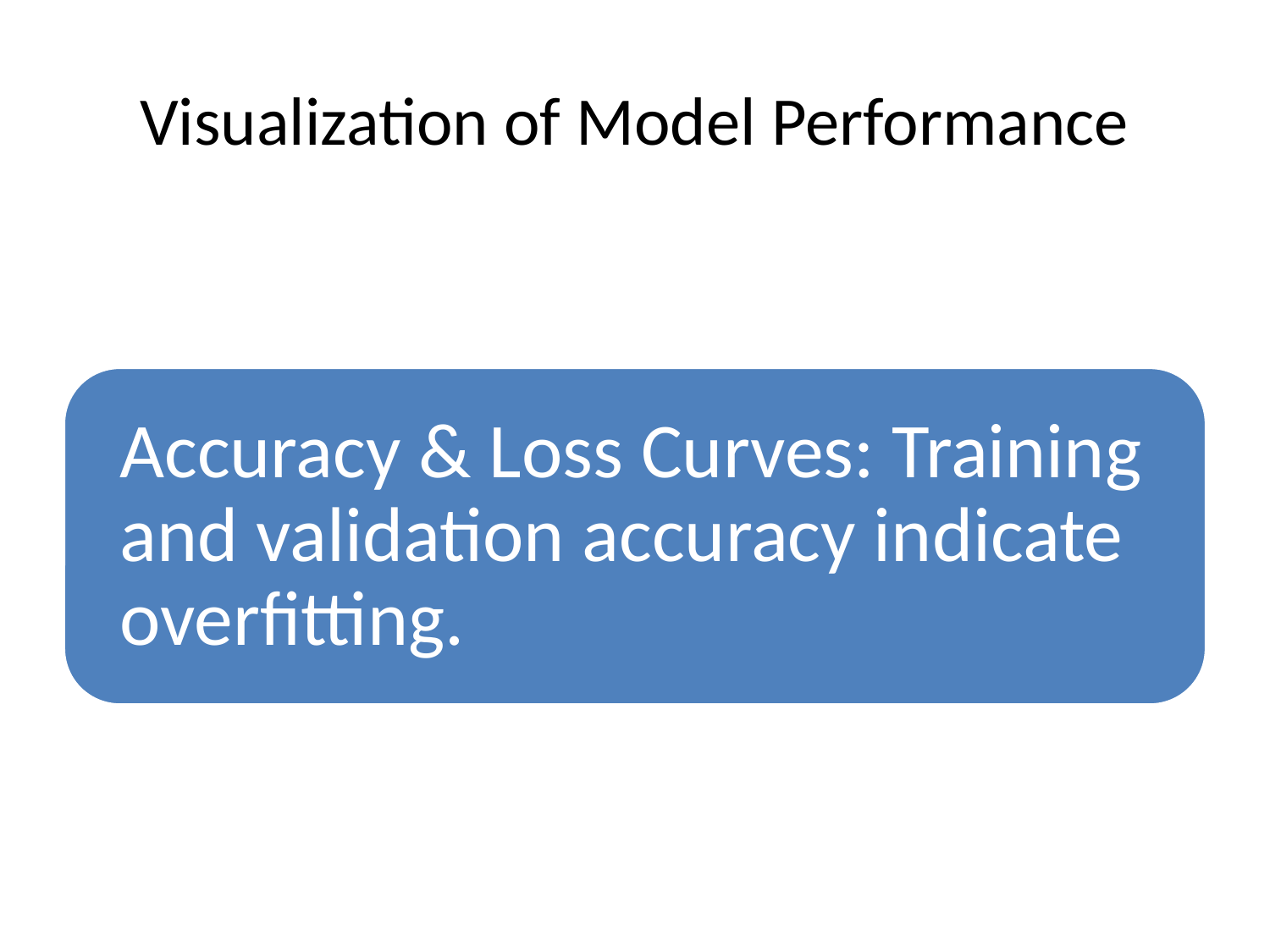

# Visualization of Model Performance
Accuracy & Loss Curves: Training and validation accuracy indicate overfitting.